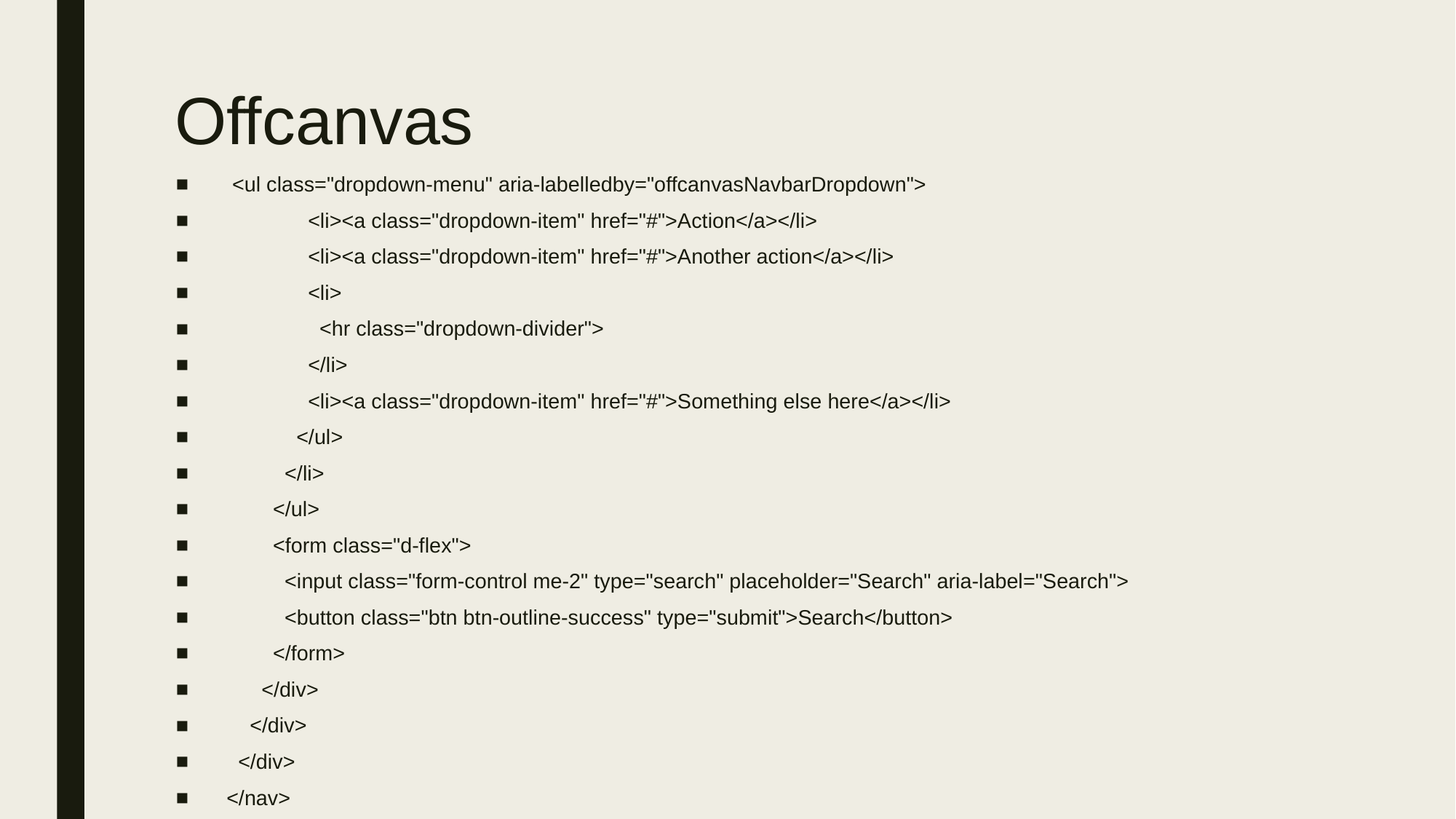

# Offcanvas
 <ul class="dropdown-menu" aria-labelledby="offcanvasNavbarDropdown">
              <li><a class="dropdown-item" href="#">Action</a></li>
              <li><a class="dropdown-item" href="#">Another action</a></li>
              <li>
                <hr class="dropdown-divider">
              </li>
              <li><a class="dropdown-item" href="#">Something else here</a></li>
            </ul>
          </li>
        </ul>
        <form class="d-flex">
          <input class="form-control me-2" type="search" placeholder="Search" aria-label="Search">
          <button class="btn btn-outline-success" type="submit">Search</button>
        </form>
      </div>
    </div>
  </div>
</nav>